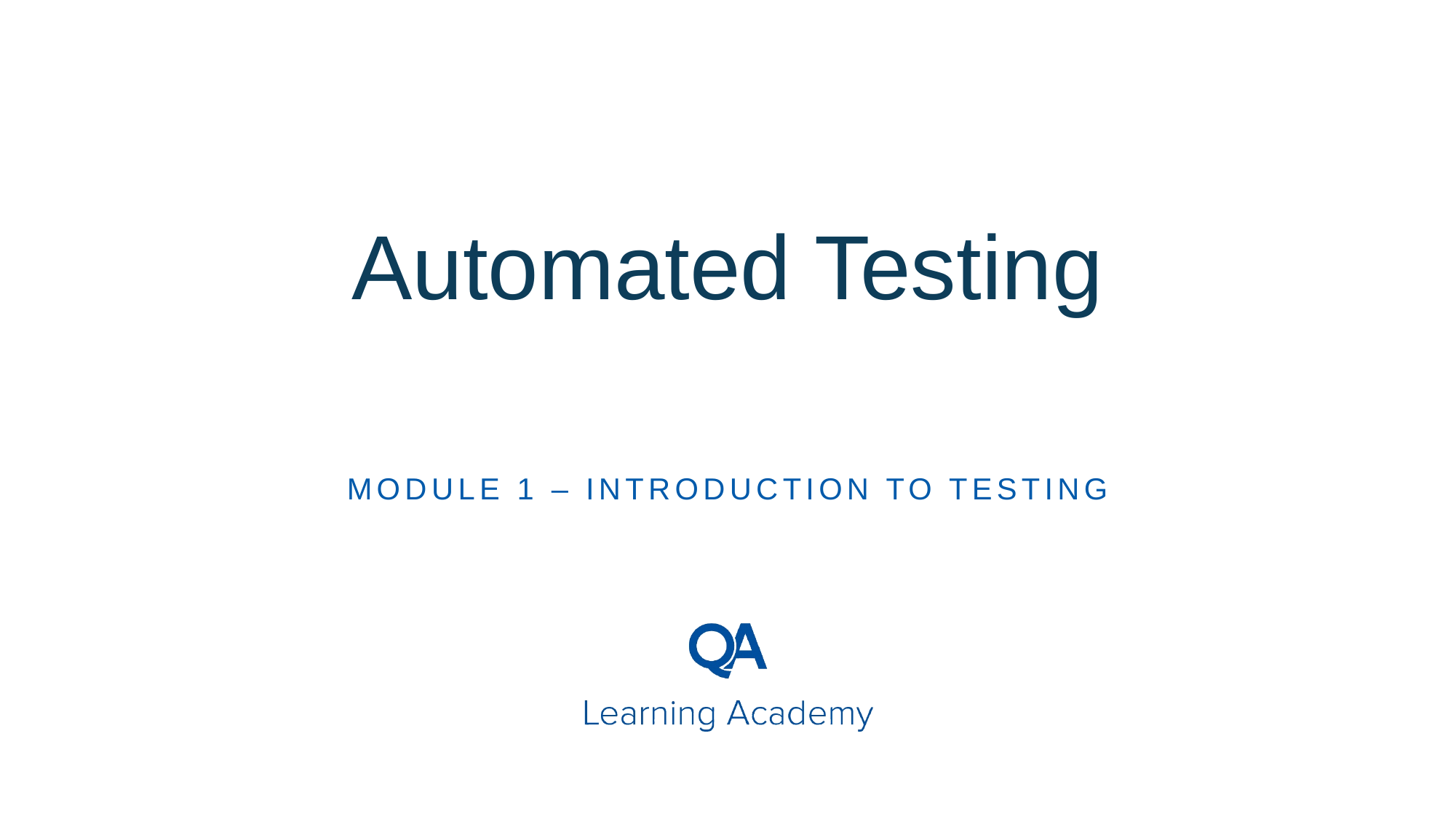

# Automated Testing
Module 1 – Introduction to Testing